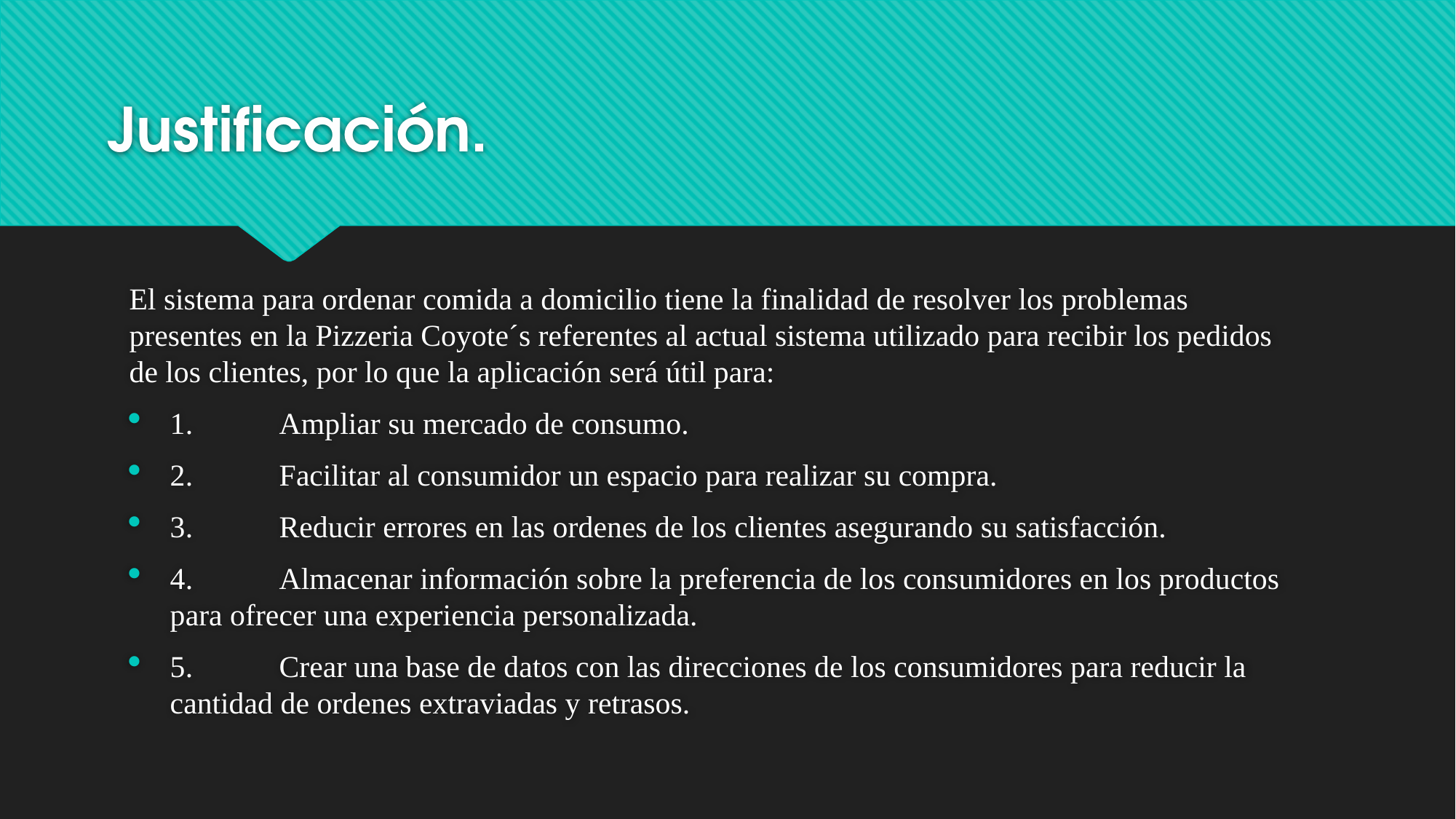

# Justificación.
El sistema para ordenar comida a domicilio tiene la finalidad de resolver los problemas presentes en la Pizzeria Coyote´s referentes al actual sistema utilizado para recibir los pedidos de los clientes, por lo que la aplicación será útil para:
1.	Ampliar su mercado de consumo.
2.	Facilitar al consumidor un espacio para realizar su compra.
3.	Reducir errores en las ordenes de los clientes asegurando su satisfacción.
4.	Almacenar información sobre la preferencia de los consumidores en los productos para ofrecer una experiencia personalizada.
5.	Crear una base de datos con las direcciones de los consumidores para reducir la cantidad de ordenes extraviadas y retrasos.